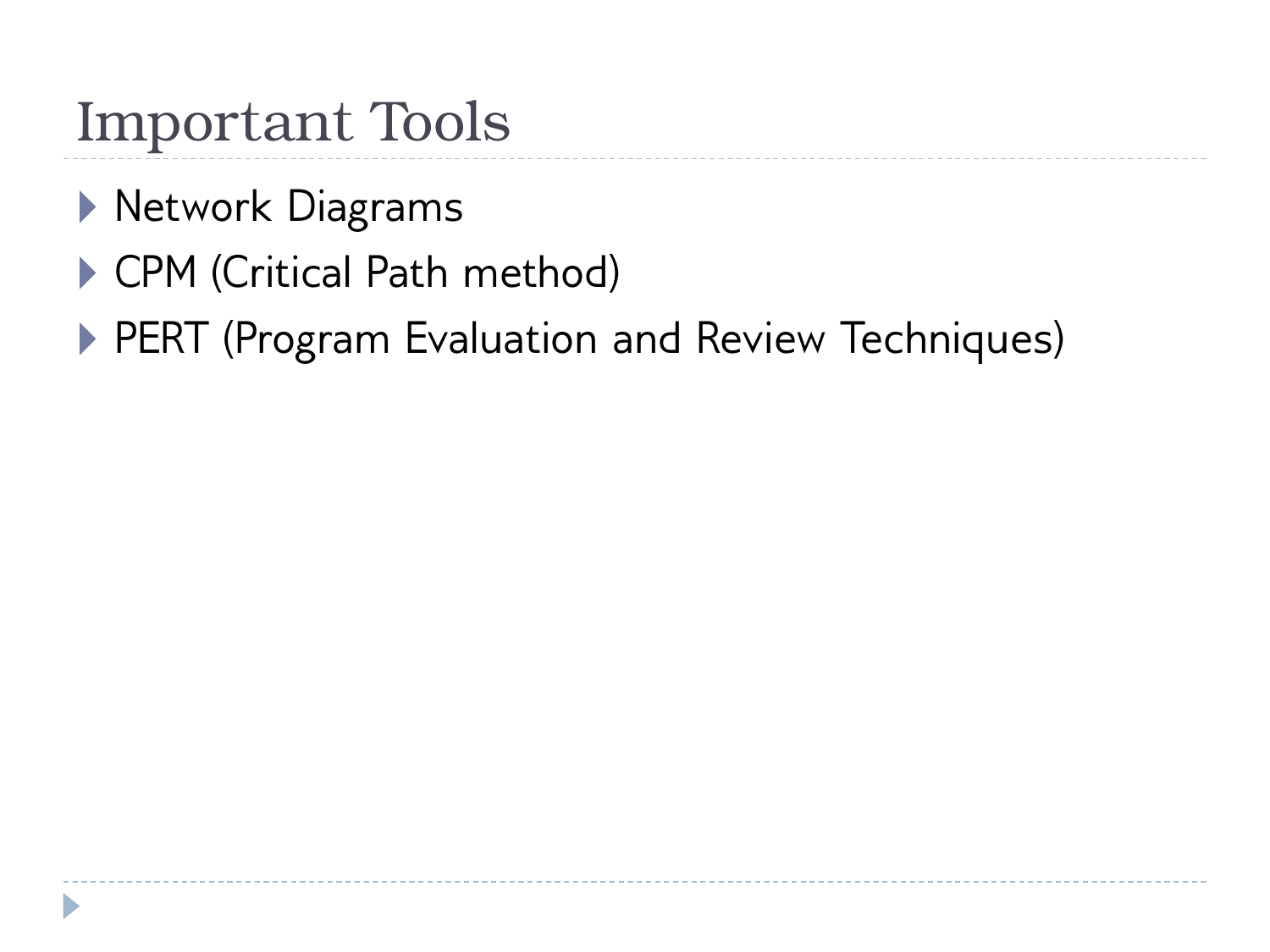

# Important Tools
Network Diagrams
CPM (Critical Path method)
PERT (Program Evaluation and Review Techniques)